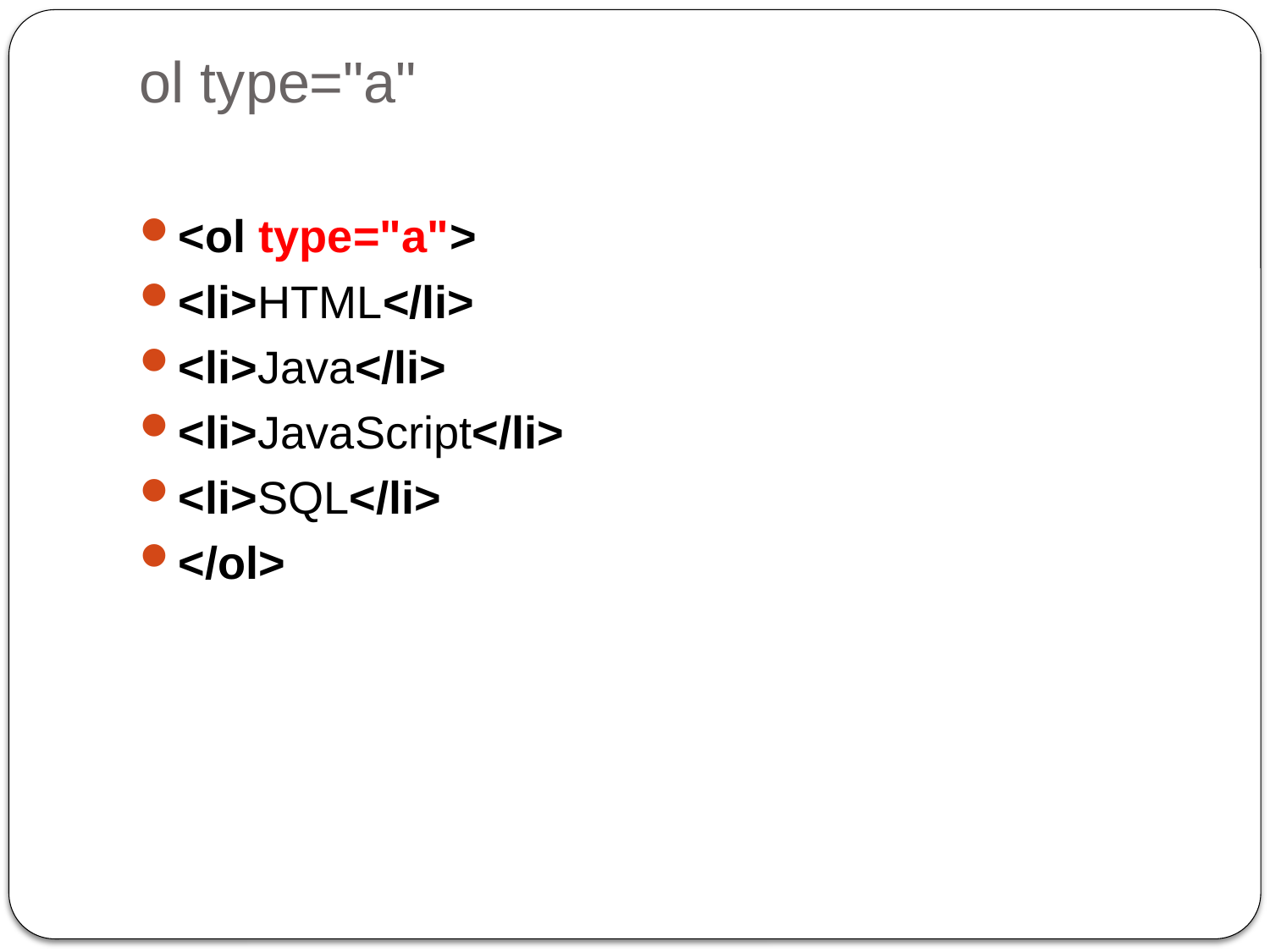

# ol type="a"
<ol type="a">
<li>HTML</li>
<li>Java</li>
<li>JavaScript</li>
<li>SQL</li>
</ol>